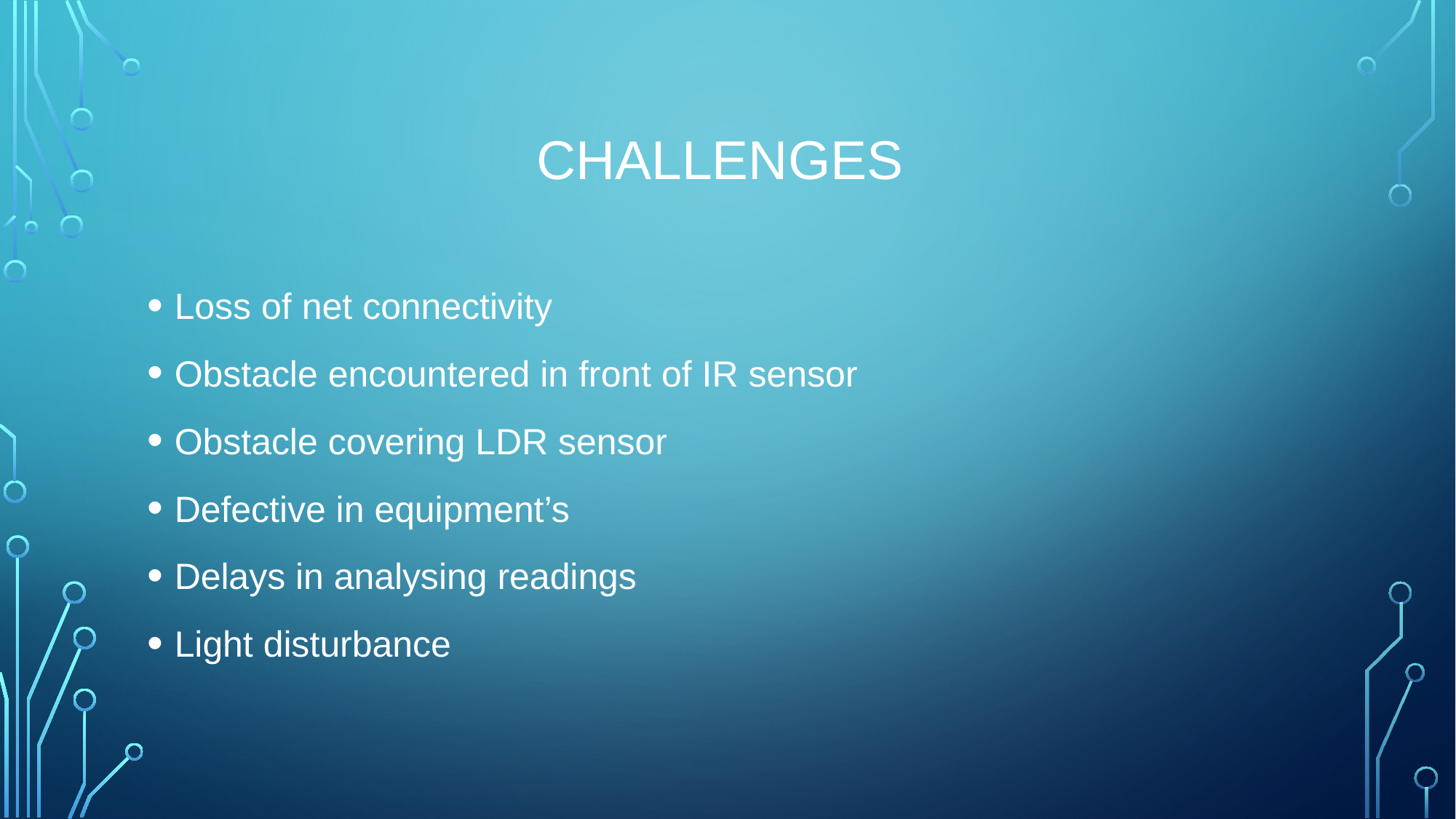

# Challenges
Loss of net connectivity
Obstacle encountered in front of IR sensor
Obstacle covering LDR sensor
Defective in equipment’s
Delays in analysing readings
Light disturbance